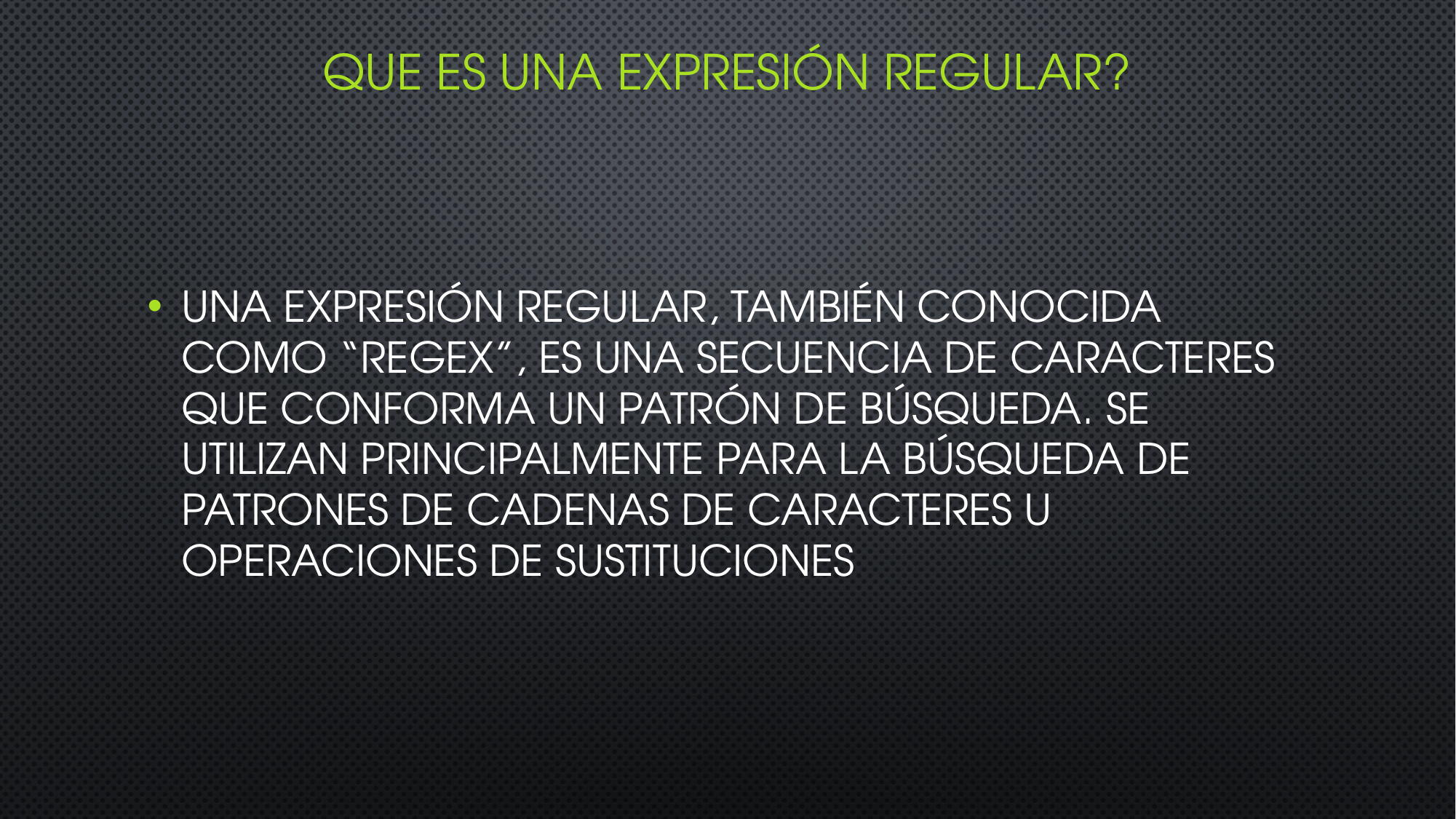

# Que es una expresión regular?
Una expresión regular, también conocida como “regex”, es una secuencia de caracteres que conforma un patrón de búsqueda. Se utilizan principalmente para la búsqueda de patrones de cadenas de caracteres u operaciones de sustituciones